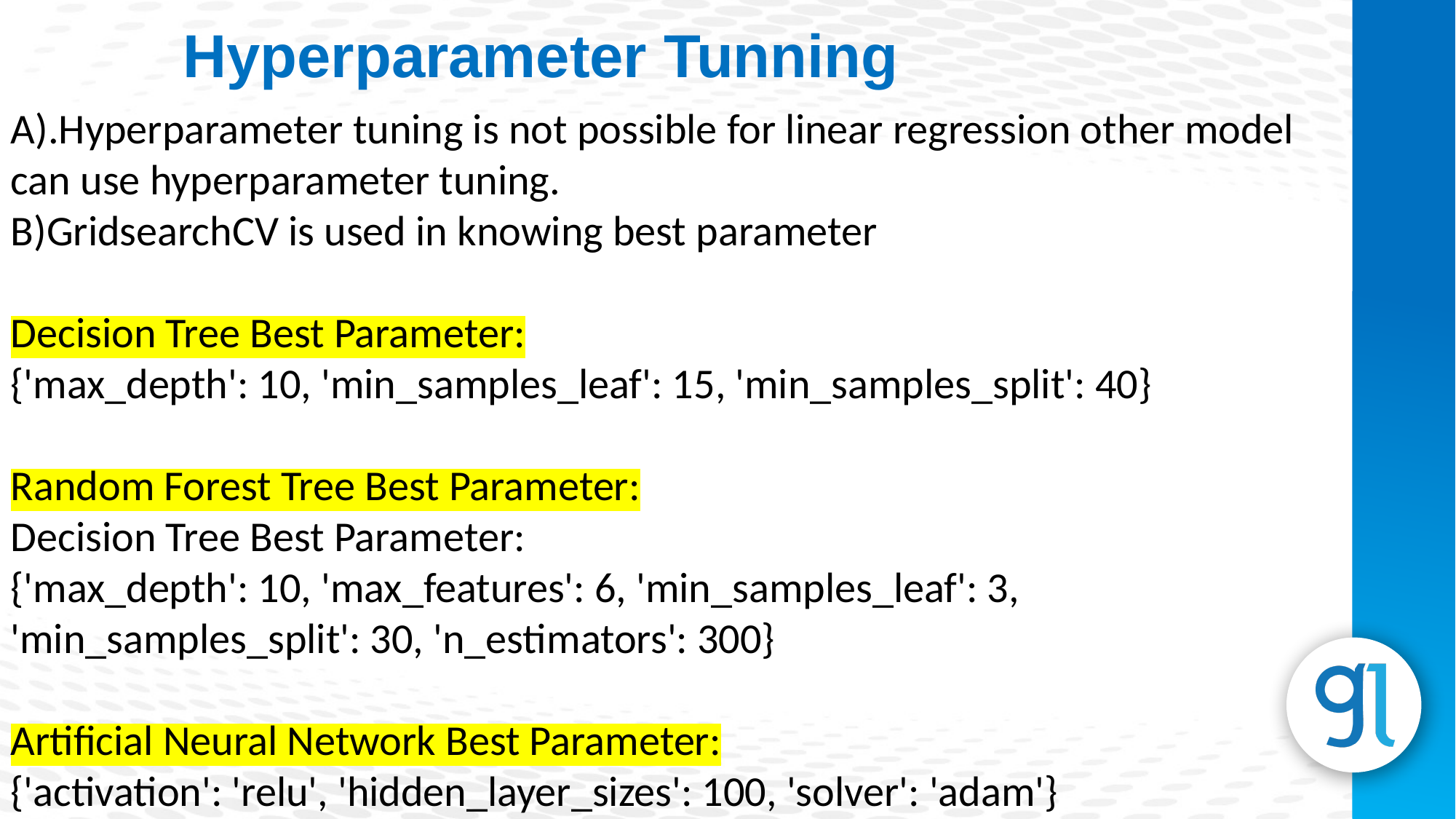

Hyperparameter Tunning
A).Hyperparameter tuning is not possible for linear regression other model can use hyperparameter tuning.
B)GridsearchCV is used in knowing best parameter

Decision Tree Best Parameter:
{'max_depth': 10, 'min_samples_leaf': 15, 'min_samples_split': 40}

Random Forest Tree Best Parameter:
Decision Tree Best Parameter:
{'max_depth': 10, 'max_features': 6, 'min_samples_leaf': 3, 'min_samples_split': 30, 'n_estimators': 300}

Artificial Neural Network Best Parameter:
{'activation': 'relu', 'hidden_layer_sizes': 100, 'solver': 'adam'}